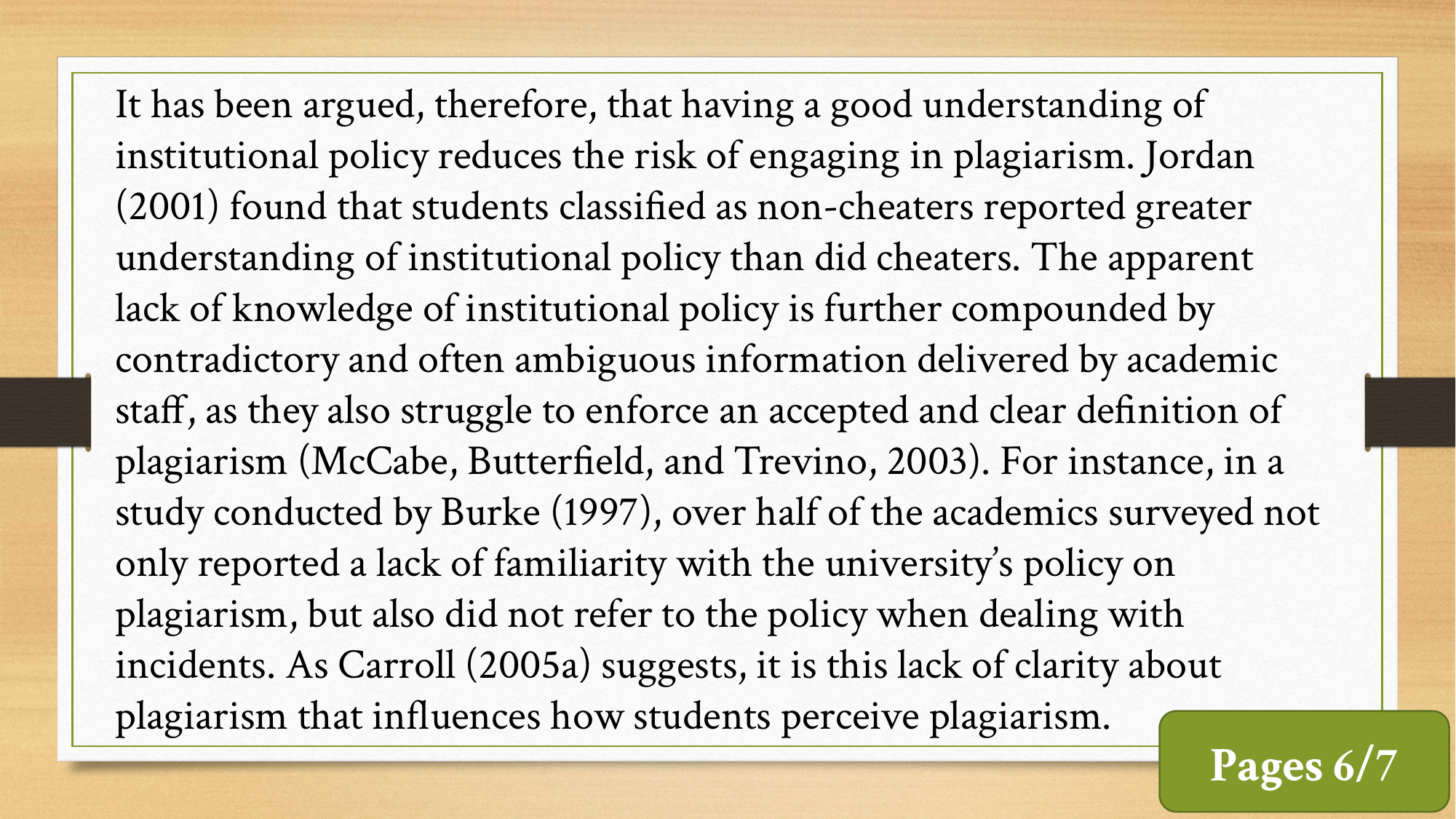

It has been argued, therefore, that having a good understanding of institutional policy reduces the risk of engaging in plagiarism. Jordan (2001) found that students classified as non-cheaters reported greater understanding of institutional policy than did cheaters. The apparent lack of knowledge of institutional policy is further compounded by contradictory and often ambiguous information delivered by academic staff, as they also struggle to enforce an accepted and clear definition of plagiarism (McCabe, Butterfield, and Trevino, 2003). For instance, in a study conducted by Burke (1997), over half of the academics surveyed not only reported a lack of familiarity with the university’s policy on plagiarism, but also did not refer to the policy when dealing with incidents. As Carroll (2005a) suggests, it is this lack of clarity about plagiarism that influences how students perceive plagiarism.
Pages 6/7